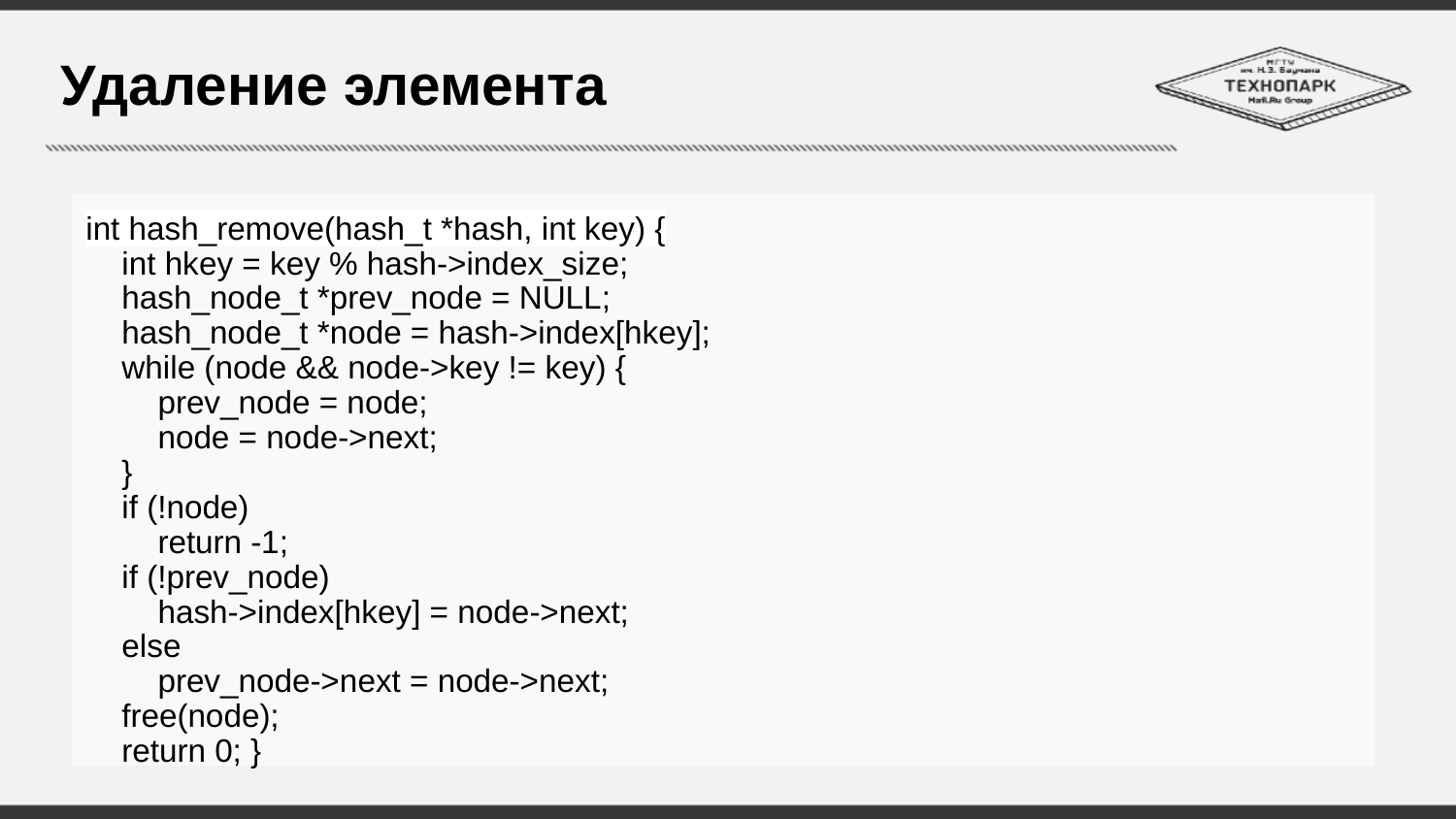

# Удаление элемента
int hash_remove(hash_t *hash, int key) {
    int hkey = key % hash->index_size;
    hash_node_t *prev_node = NULL;
    hash_node_t *node = hash->index[hkey];
    while (node && node->key != key) {
        prev_node = node;
        node = node->next;
    }
    if (!node)
        return -1;
    if (!prev_node)
        hash->index[hkey] = node->next;
    else
        prev_node->next = node->next;
    free(node);
    return 0; }